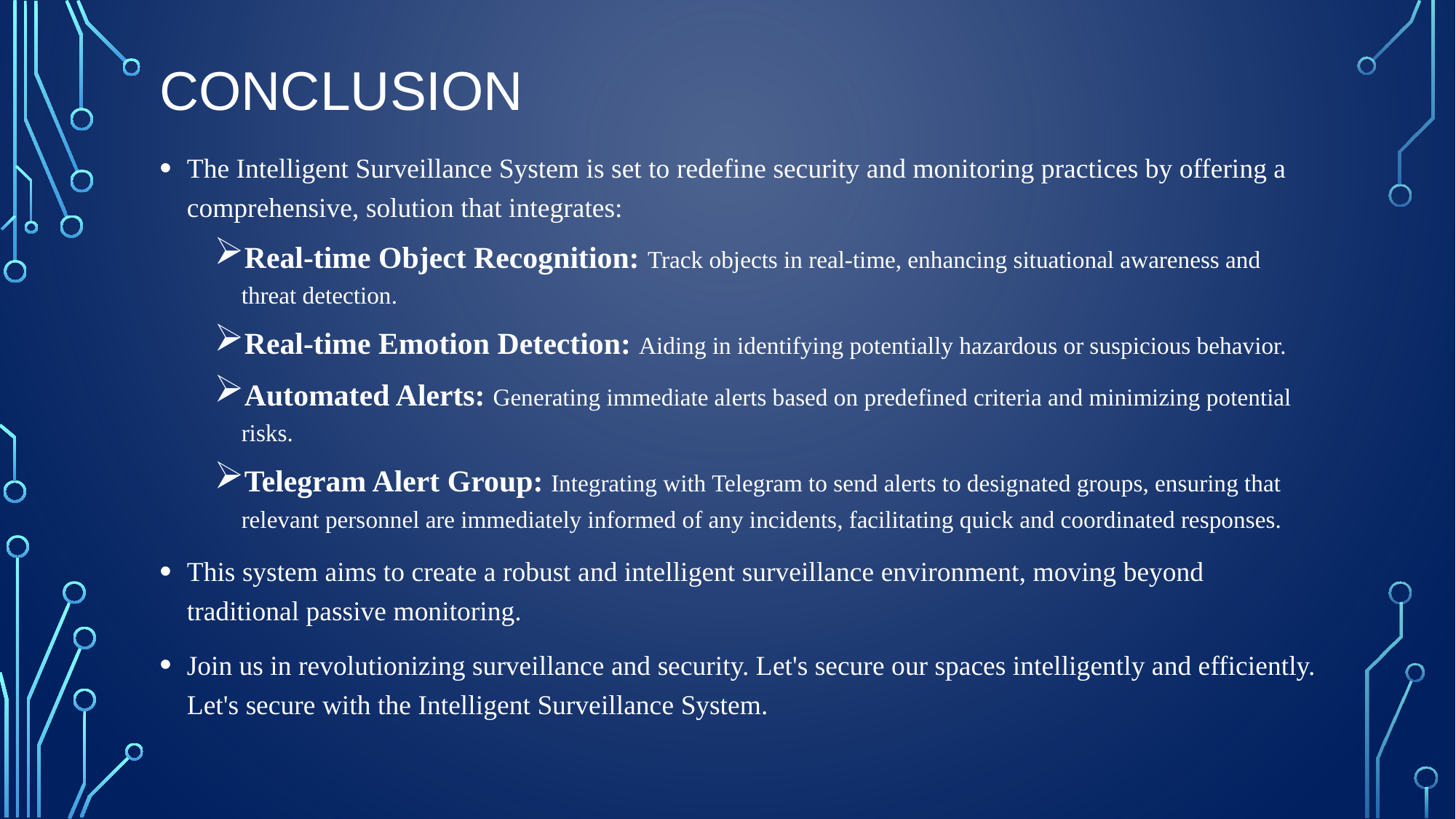

# Conclusion
The Intelligent Surveillance System is set to redefine security and monitoring practices by offering a comprehensive, solution that integrates:
Real-time Object Recognition: Track objects in real-time, enhancing situational awareness and threat detection.
Real-time Emotion Detection: Aiding in identifying potentially hazardous or suspicious behavior.
Automated Alerts: Generating immediate alerts based on predefined criteria and minimizing potential risks.
Telegram Alert Group: Integrating with Telegram to send alerts to designated groups, ensuring that relevant personnel are immediately informed of any incidents, facilitating quick and coordinated responses.
This system aims to create a robust and intelligent surveillance environment, moving beyond traditional passive monitoring.
Join us in revolutionizing surveillance and security. Let's secure our spaces intelligently and efficiently. Let's secure with the Intelligent Surveillance System.